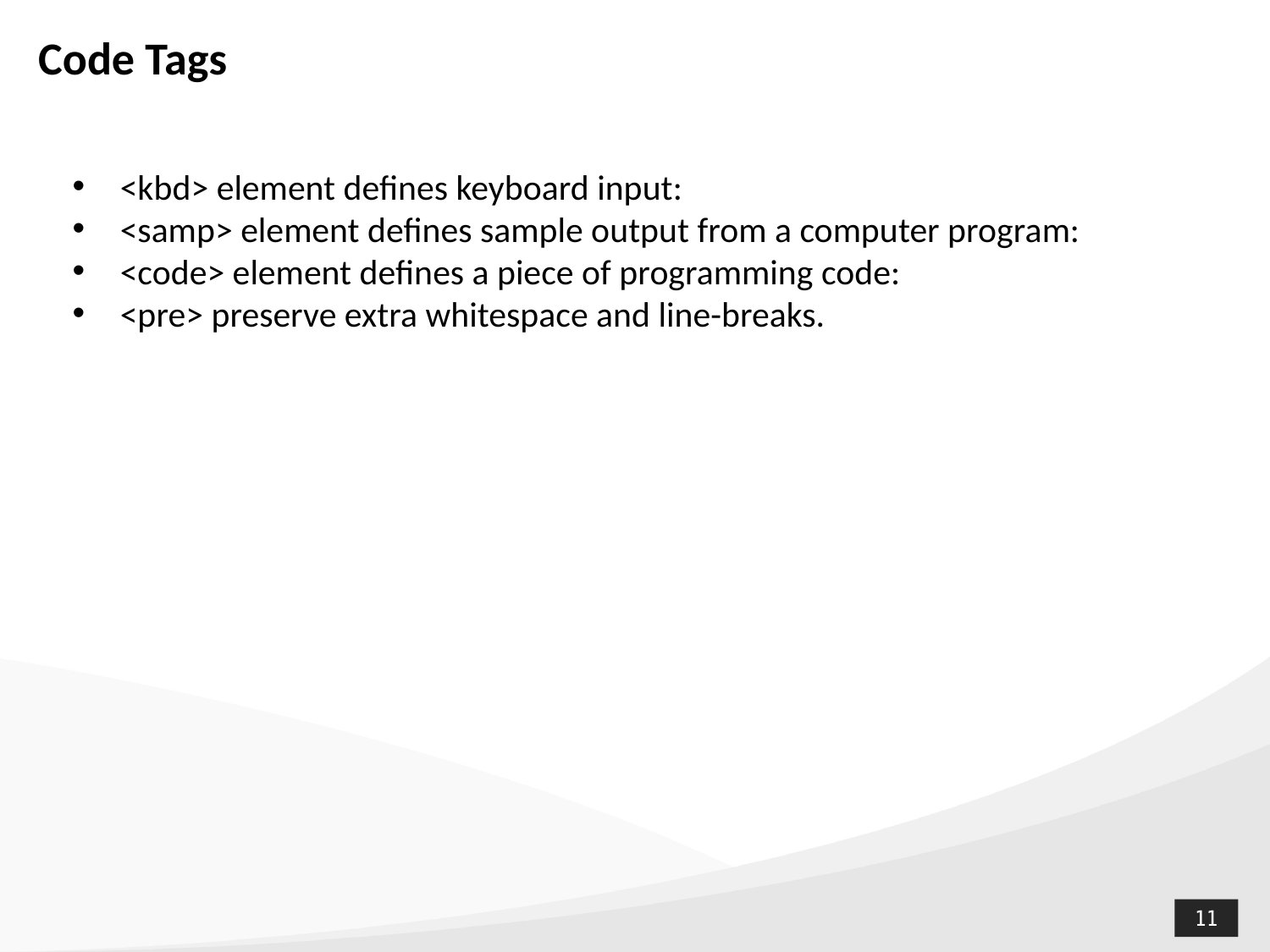

# Code Tags

<kbd> element defines keyboard input:
<samp> element defines sample output from a computer program:
<code> element defines a piece of programming code:
<pre> preserve extra whitespace and line-breaks.